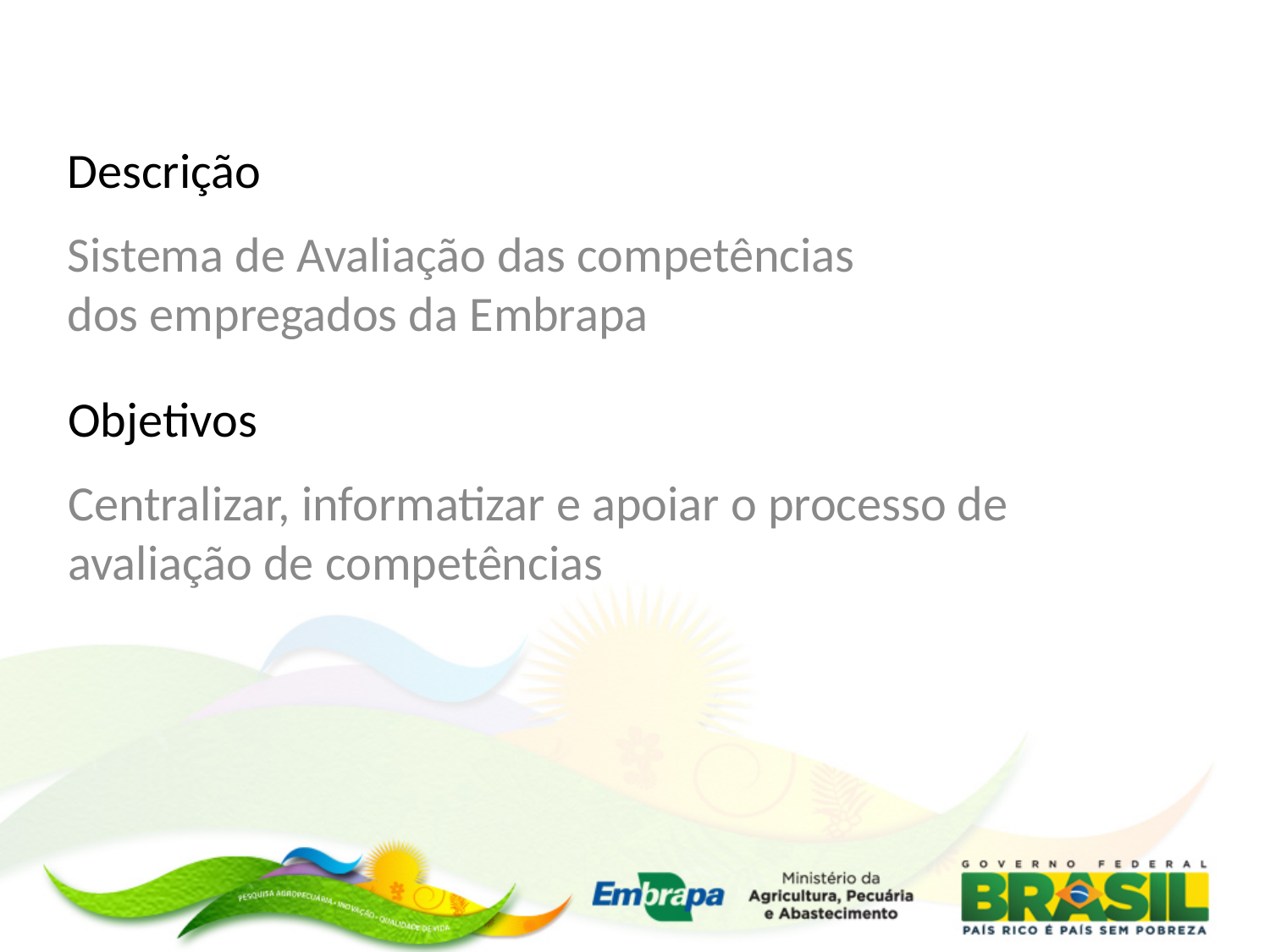

# Descrição
Sistema de Avaliação das competências dos empregados da Embrapa
Objetivos
Centralizar, informatizar e apoiar o processo de avaliação de competências